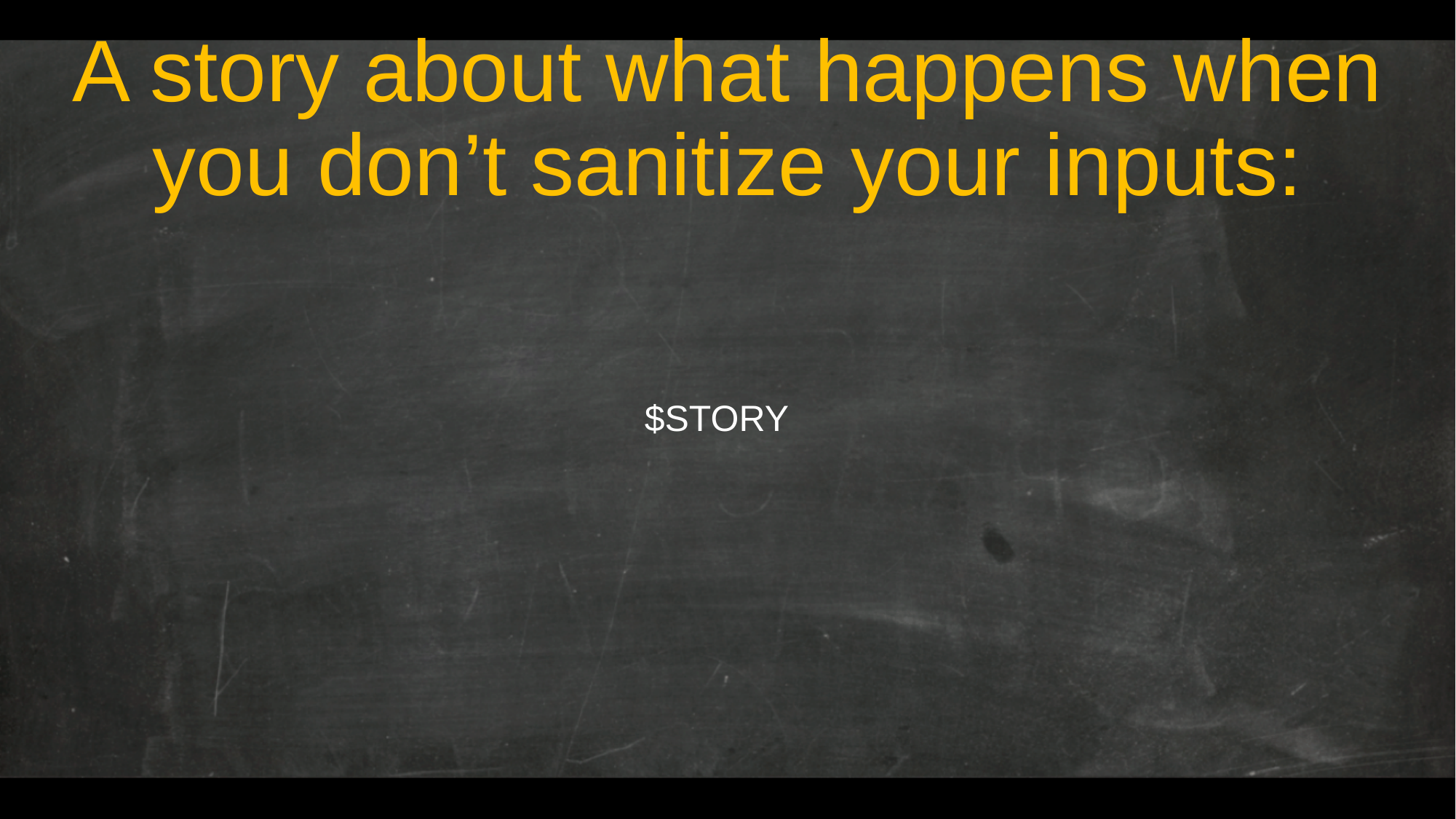

# A story about what happens when you don’t sanitize your inputs:
$STORY